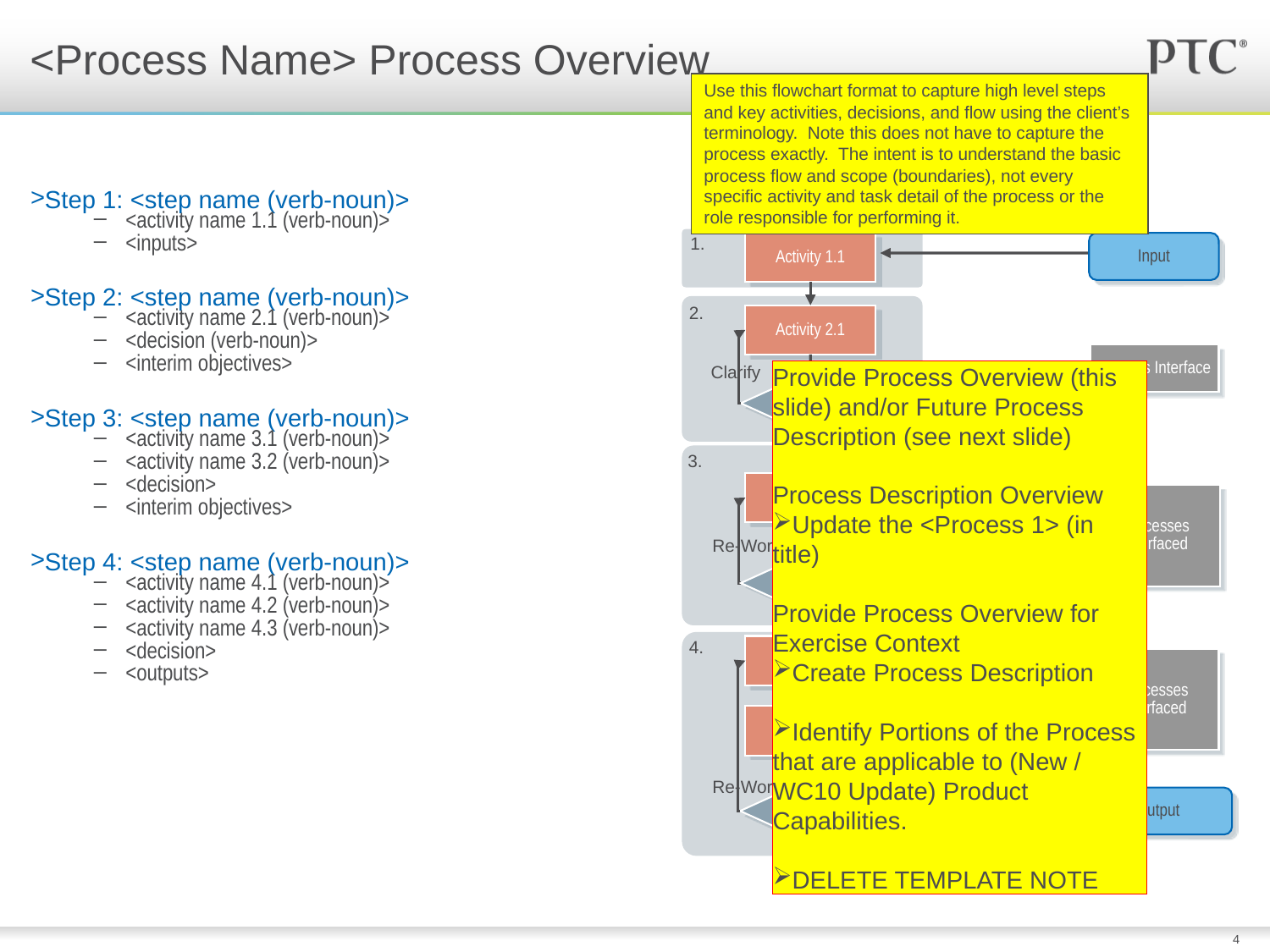

# <Process Name> Process Overview
Use this flowchart format to capture high level steps and key activities, decisions, and flow using the client’s terminology.  Note this does not have to capture the process exactly.  The intent is to understand the basic process flow and scope (boundaries), not every specific activity and task detail of the process or the role responsible for performing it.

Step 1: <step name (verb-noun)>
<activity name 1.1 (verb-noun)>
<inputs>
Step 2: <step name (verb-noun)>
<activity name 2.1 (verb-noun)>
<decision (verb-noun)>
<interim objectives>
Step 3: <step name (verb-noun)>
<activity name 3.1 (verb-noun)>
<activity name 3.2 (verb-noun)>
<decision>
<interim objectives>
Step 4: <step name (verb-noun)>
<activity name 4.1 (verb-noun)>
<activity name 4.2 (verb-noun)>
<activity name 4.3 (verb-noun)>
<decision>
<outputs>

1.

Activity 1.1
Input

2.

Activity 2.1
Process Interface
Clarify
Provide Process Overview (this slide) and/or Future Process Description (see next slide)

Process Description Overview
Update the <Process 1> (in title)

Provide Process Overview for Exercise Context
Create Process Description

Identify Portions of the Process that are applicable to (New / WC10 Update) Product Capabilities.

DELETE TEMPLATE NOTE

Decision

3.

Activity 3.1
Activity 3.2
Processes Interfaced
Re-Work
Decision
4.

Activity 4.1
Processes Interfaced

Activity 4.2
Re-Work

Decision
Activity 4.3
Output